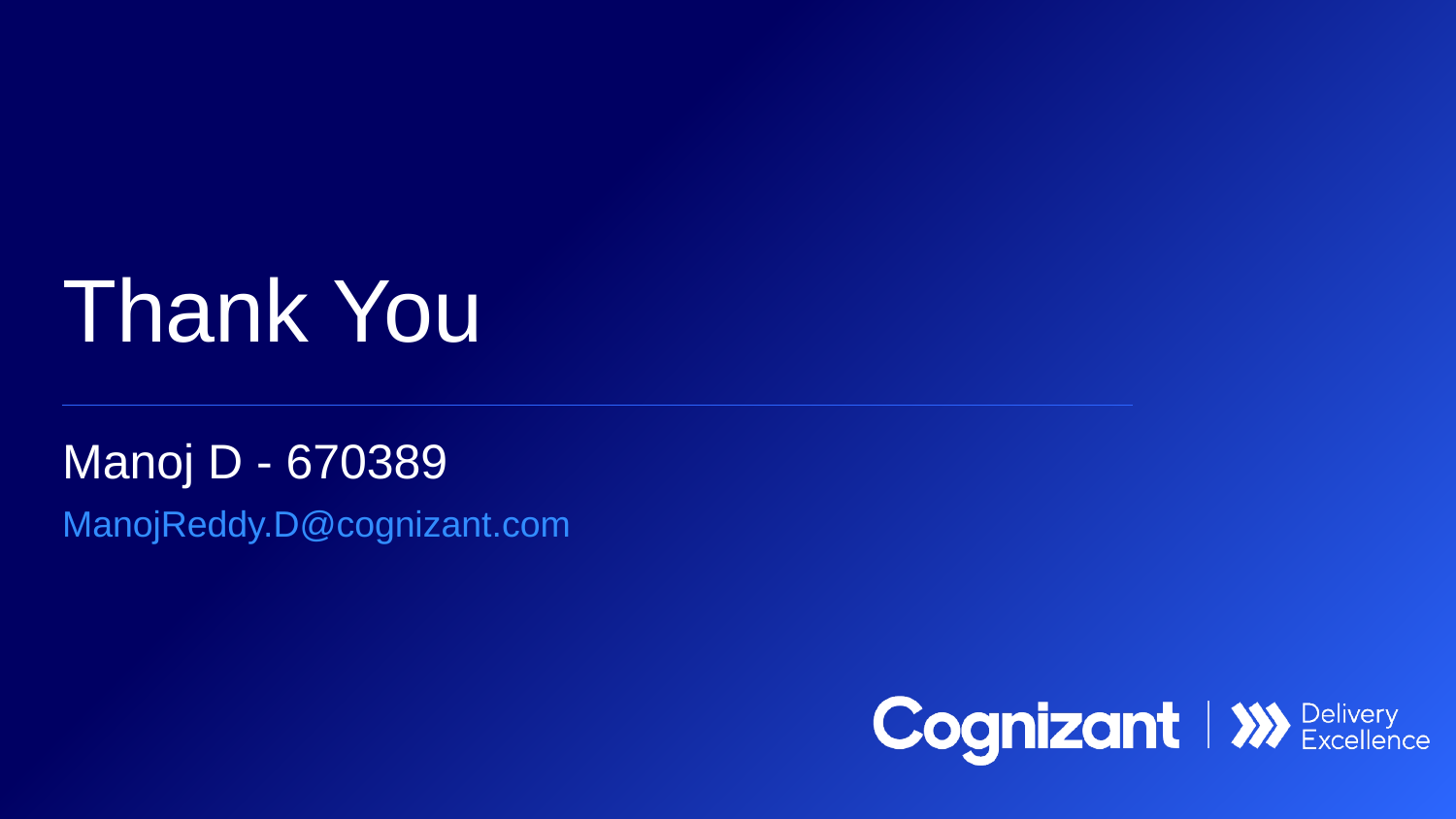

# Thank You
Manoj D - 670389
ManojReddy.D@cognizant.com